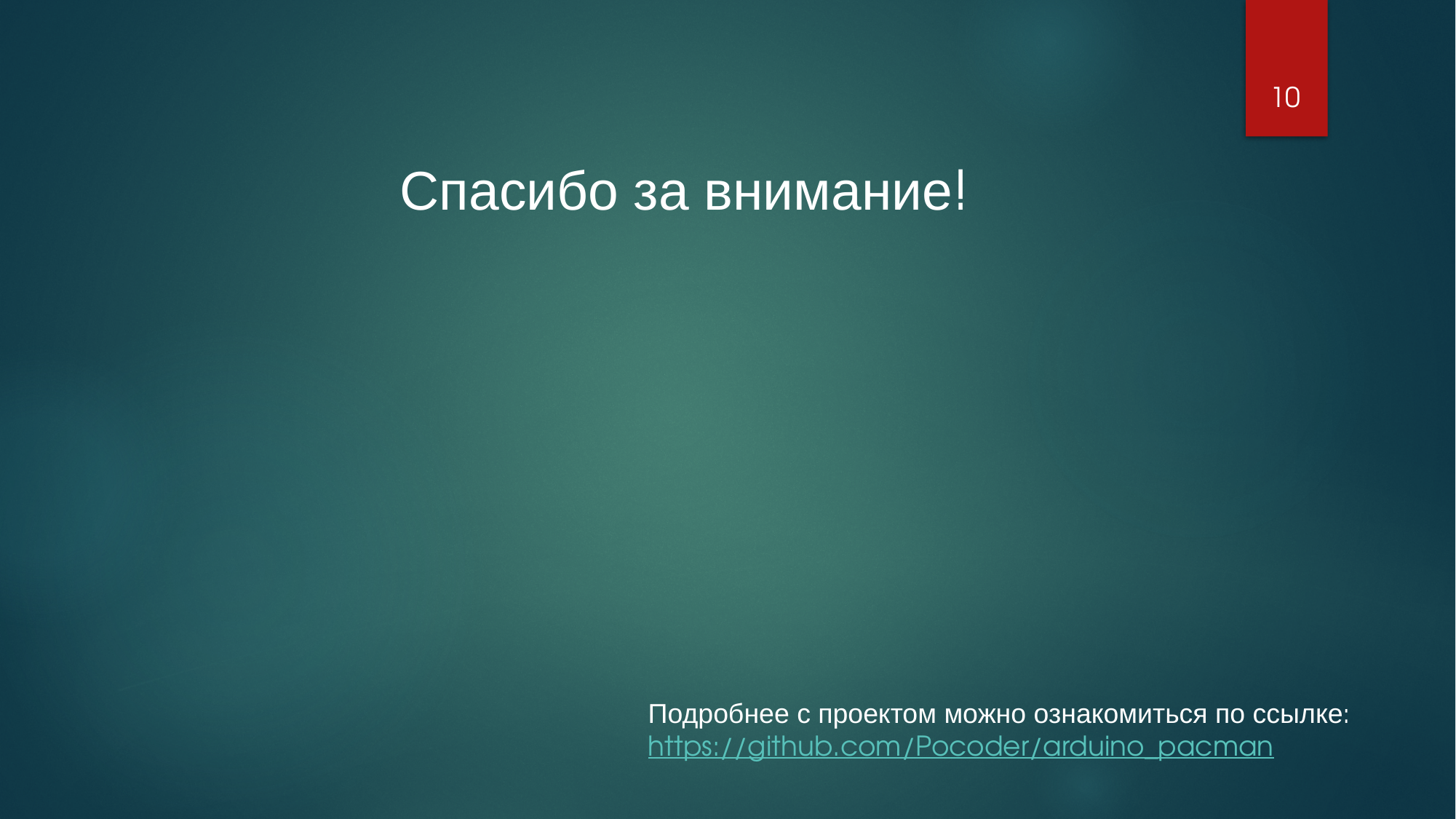

10
Спасибо за внимание!
Подробнее с проектом можно ознакомиться по ссылке: https://github.com/Pocoder/arduino_pacman